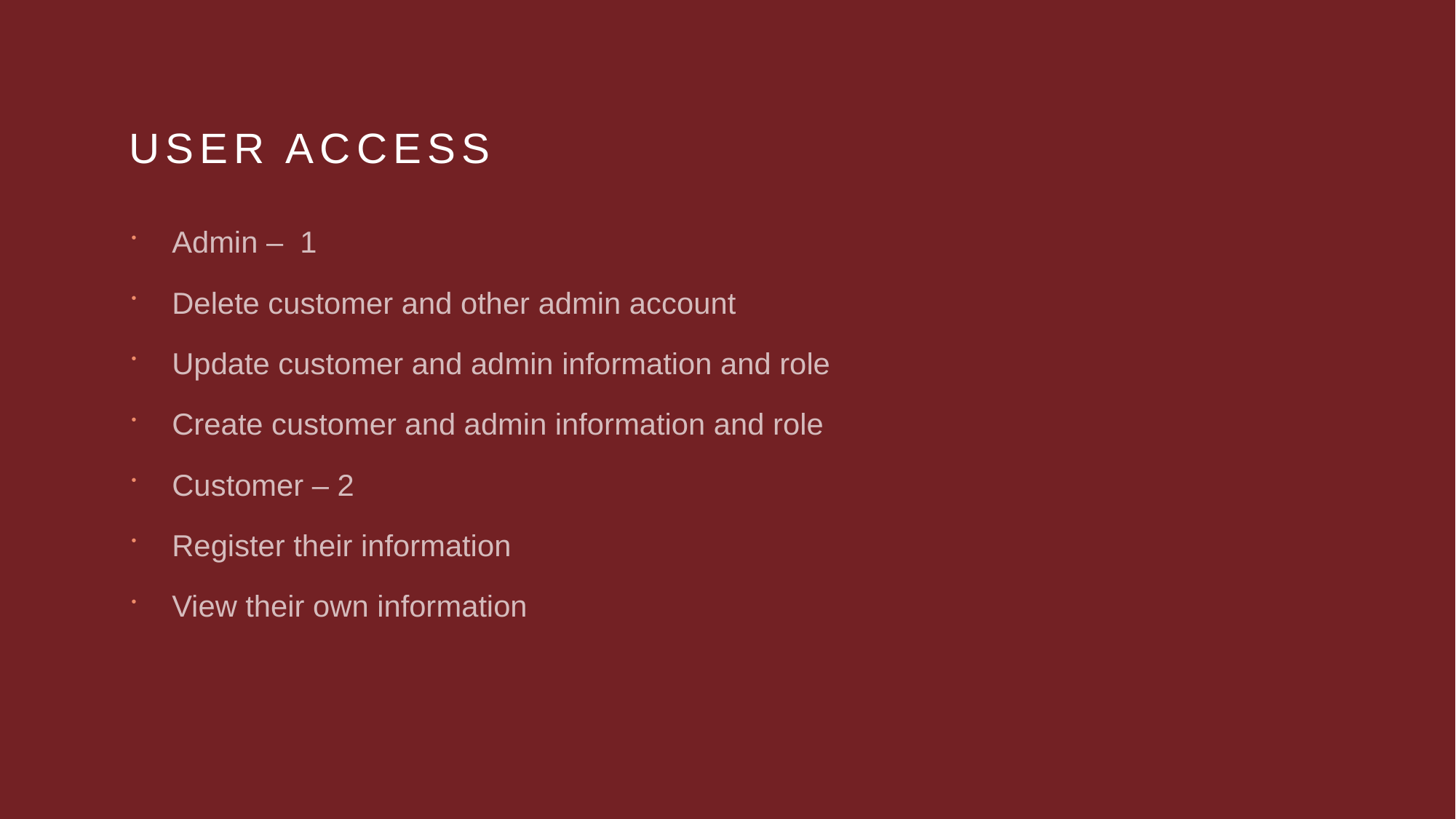

# User access
Admin –  1
Delete customer and other admin account
Update customer and admin information and role
Create customer and admin information and role
Customer – 2
Register their information
View their own information